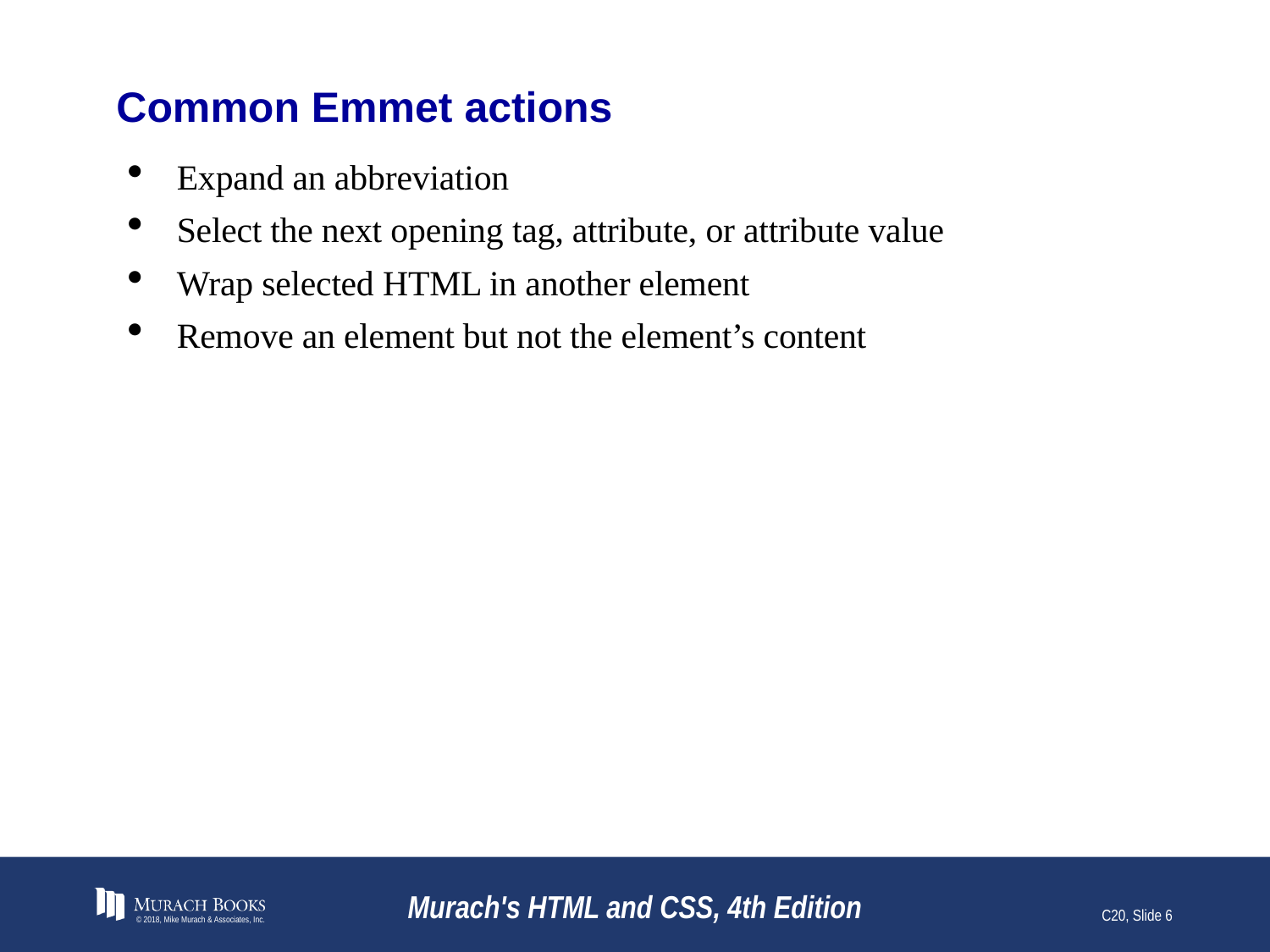

# Common Emmet actions
Expand an abbreviation
Select the next opening tag, attribute, or attribute value
Wrap selected HTML in another element
Remove an element but not the element’s content

© 2018, Mike Murach & Associates, Inc.
Murach's HTML and CSS, 4th Edition

C20, Slide 6